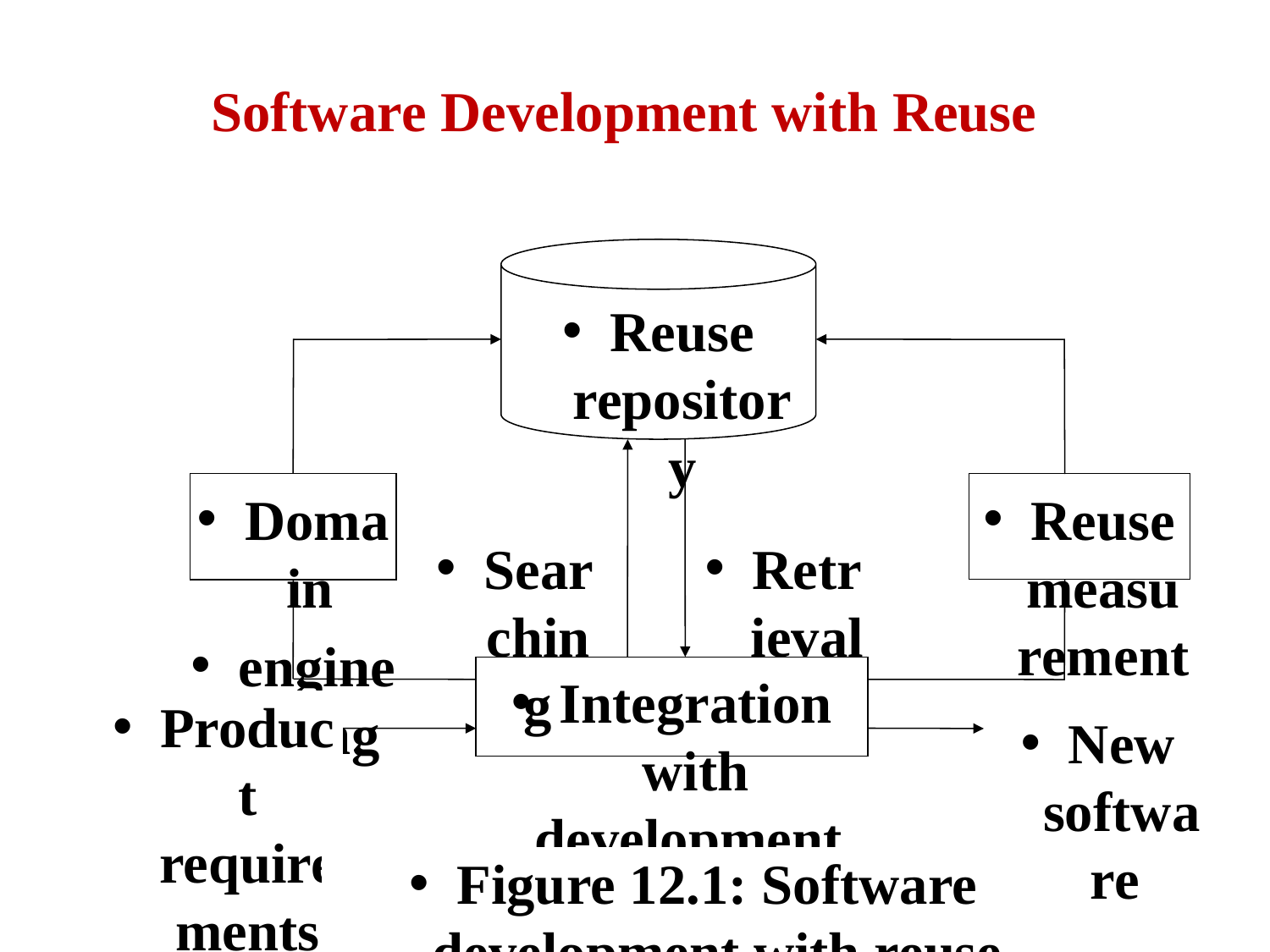

# Software Development with Reuse

Reuse repository
Domain
engineering
Reuse measurement
Searching
Retrieval
Integration with development
Product requirements
New software
Figure 12.1: Software development with reuse